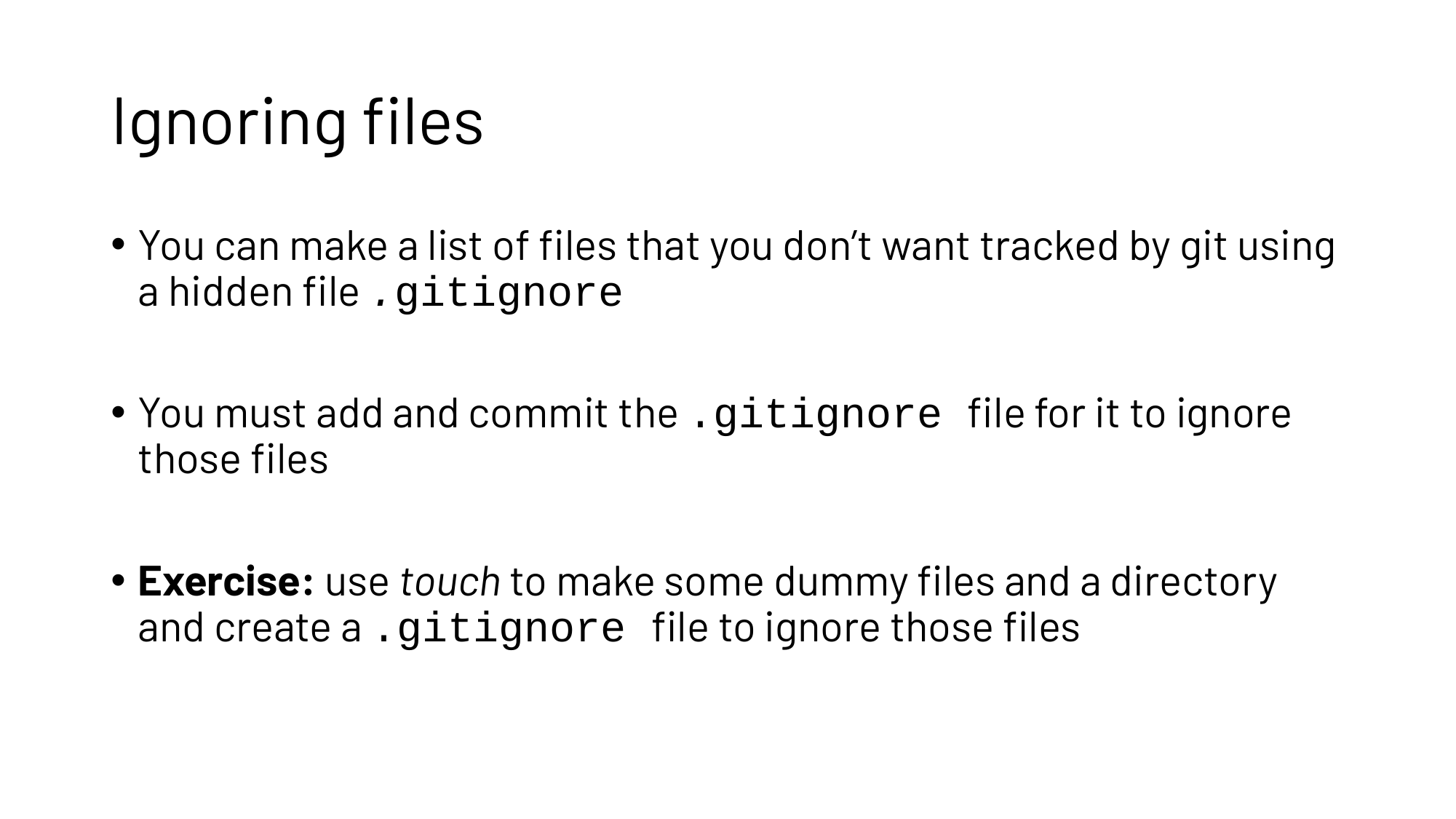

# Ignoring files
You can make a list of files that you don’t want tracked by git using a hidden file .gitignore

You must add and commit the .gitignore file for it to ignore those files

Exercise: use touch to make some dummy files and a directory and create a .gitignore file to ignore those files